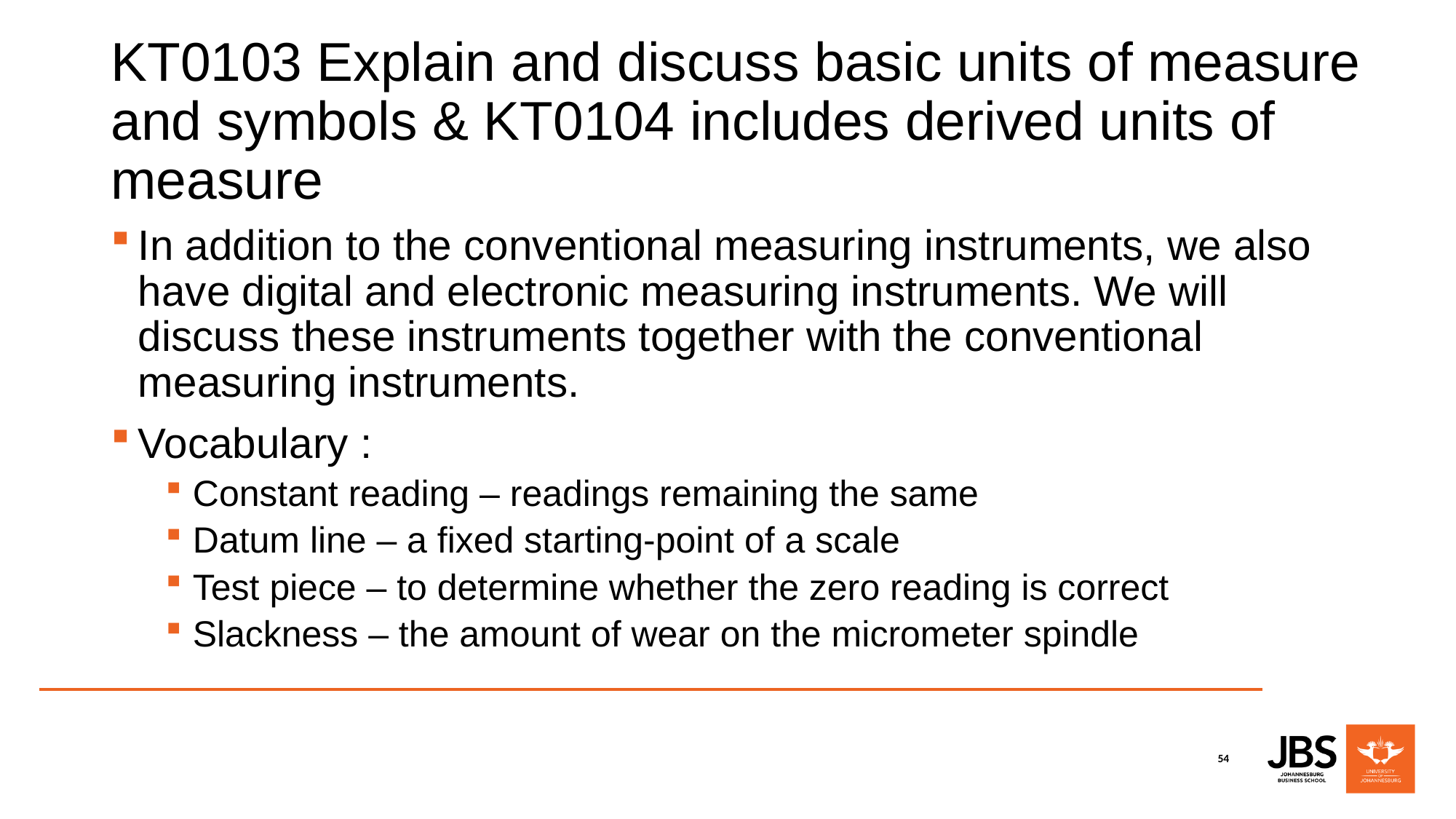

# KT0103 Explain and discuss basic units of measure and symbols & KT0104 includes derived units of measure
In addition to the conventional measuring instruments, we also have digital and electronic measuring instruments. We will discuss these instruments together with the conventional measuring instruments.
Vocabulary :
Constant reading – readings remaining the same
Datum line – a fixed starting-point of a scale
Test piece – to determine whether the zero reading is correct
Slackness – the amount of wear on the micrometer spindle